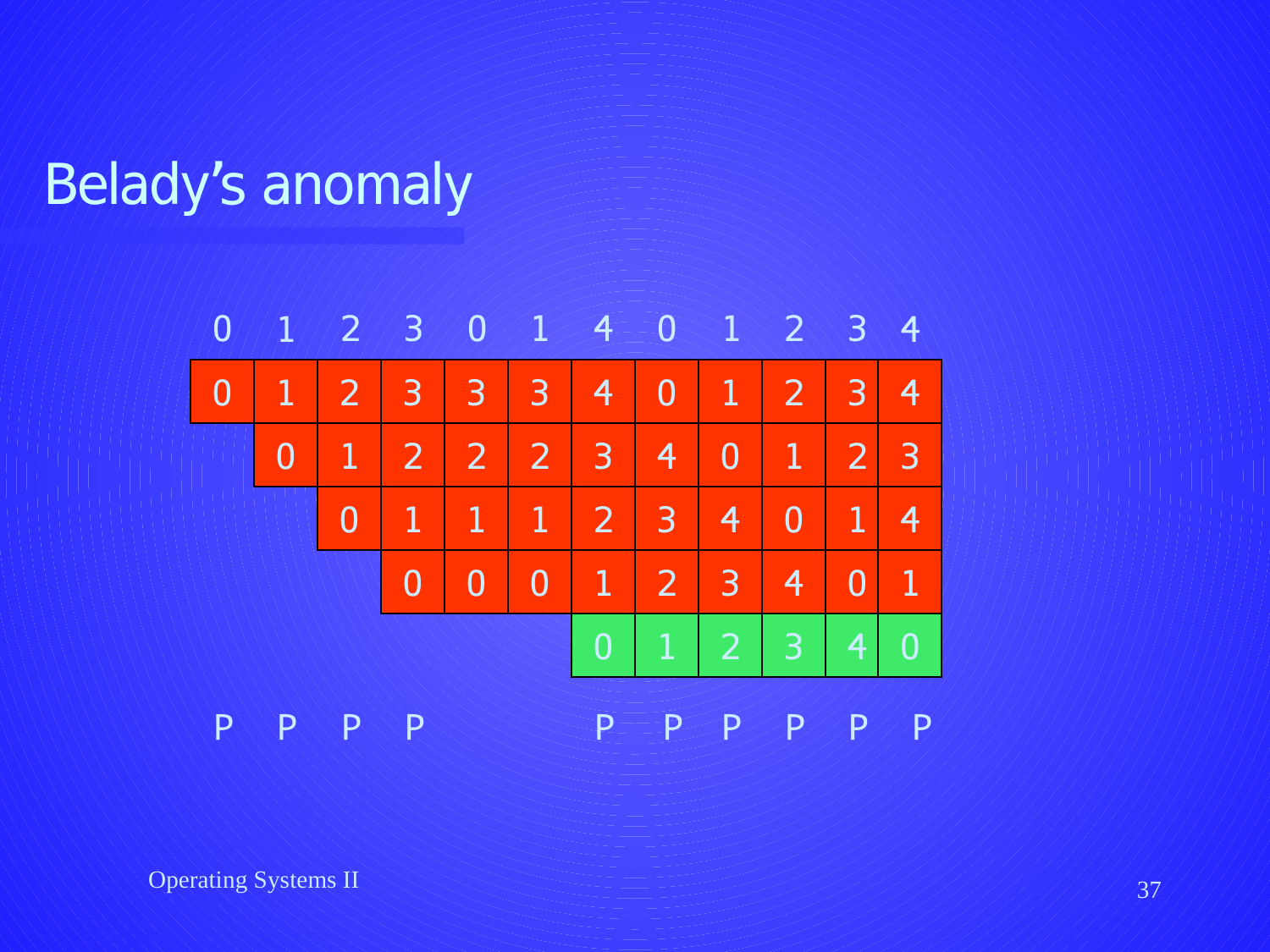

# Belady’s anomaly

0
2
3
0
1
4
0
1
2
3
1
4
0
1
2
3
3
3
4
0
1
2
3
4
0
1
2
2
2
3
4
0
1
2
3
0
1
1
1
2
3
4
0
1
4
0
0
0
1
2
3
4
0
1
0
1
2
3
4
0
P
P
P
P
P
P
P
P
P
P
Operating Systems II
37